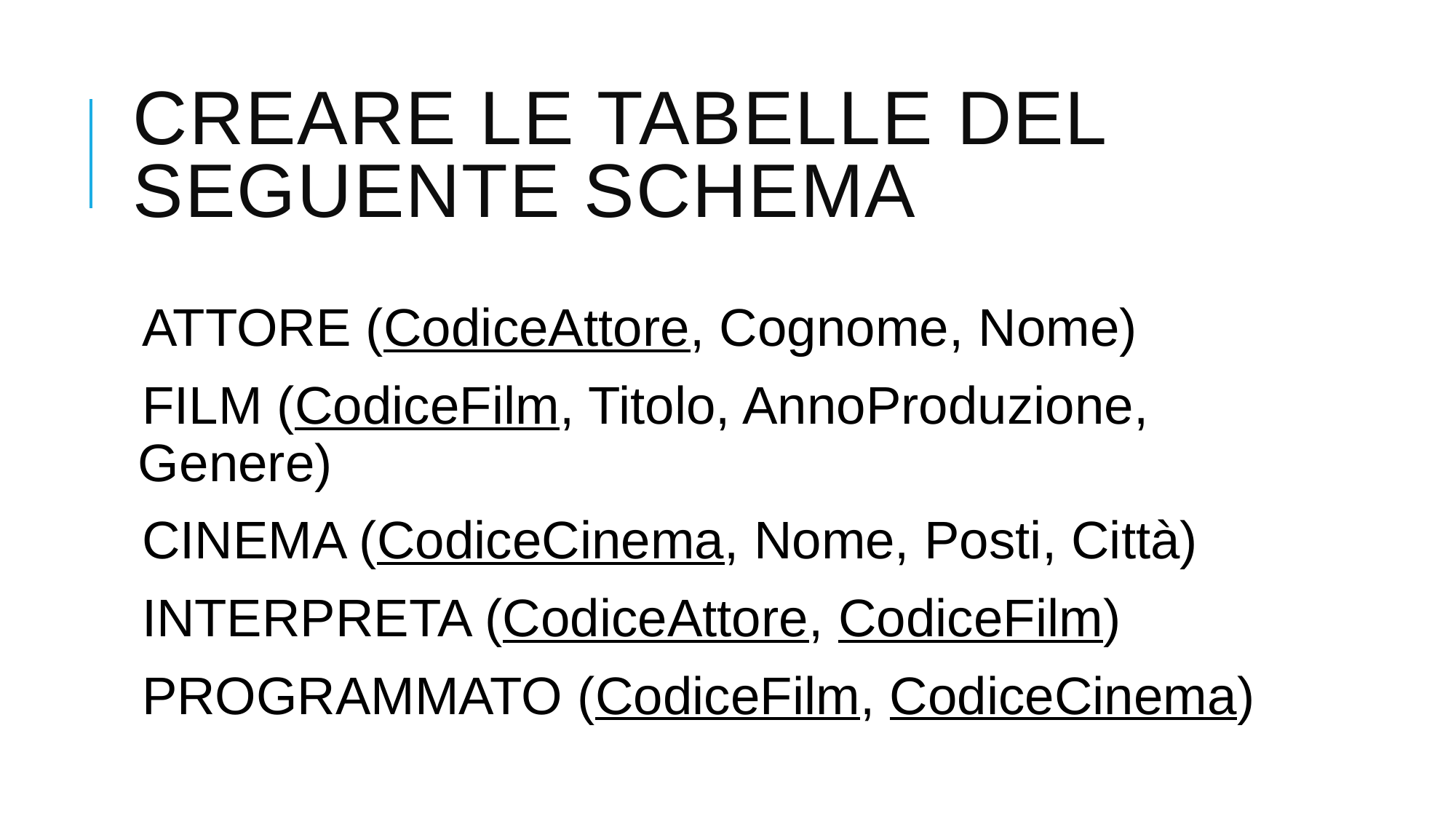

# CREARE LE TABELLE DEL SEGUENTE SCHEMA
ATTORE (CodiceAttore, Cognome, Nome)
FILM (CodiceFilm, Titolo, AnnoProduzione, Genere)
CINEMA (CodiceCinema, Nome, Posti, Città)
INTERPRETA (CodiceAttore, CodiceFilm)
PROGRAMMATO (CodiceFilm, CodiceCinema)